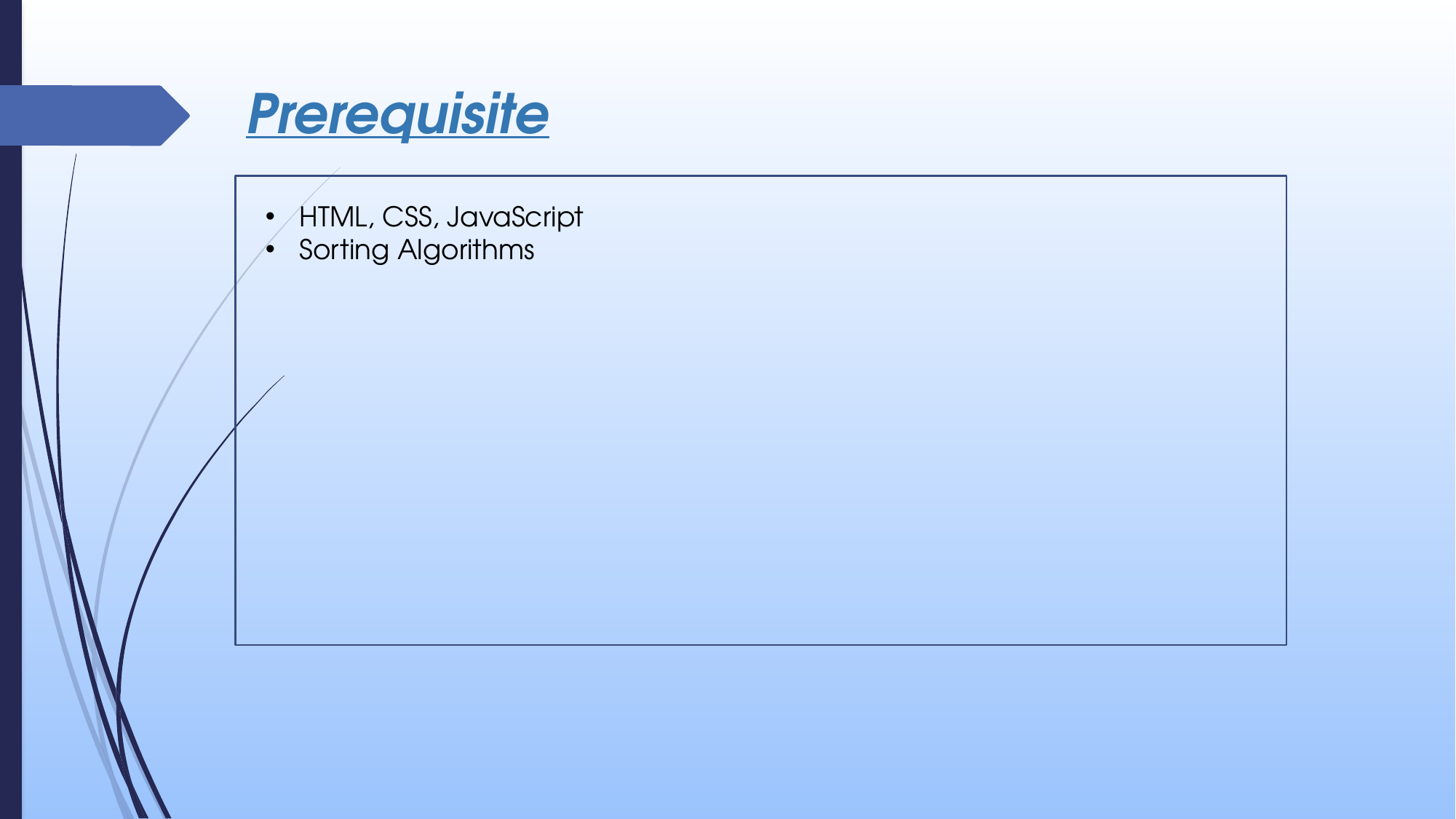

# Prerequisite

HTML, CSS, JavaScript
Sorting Algorithms